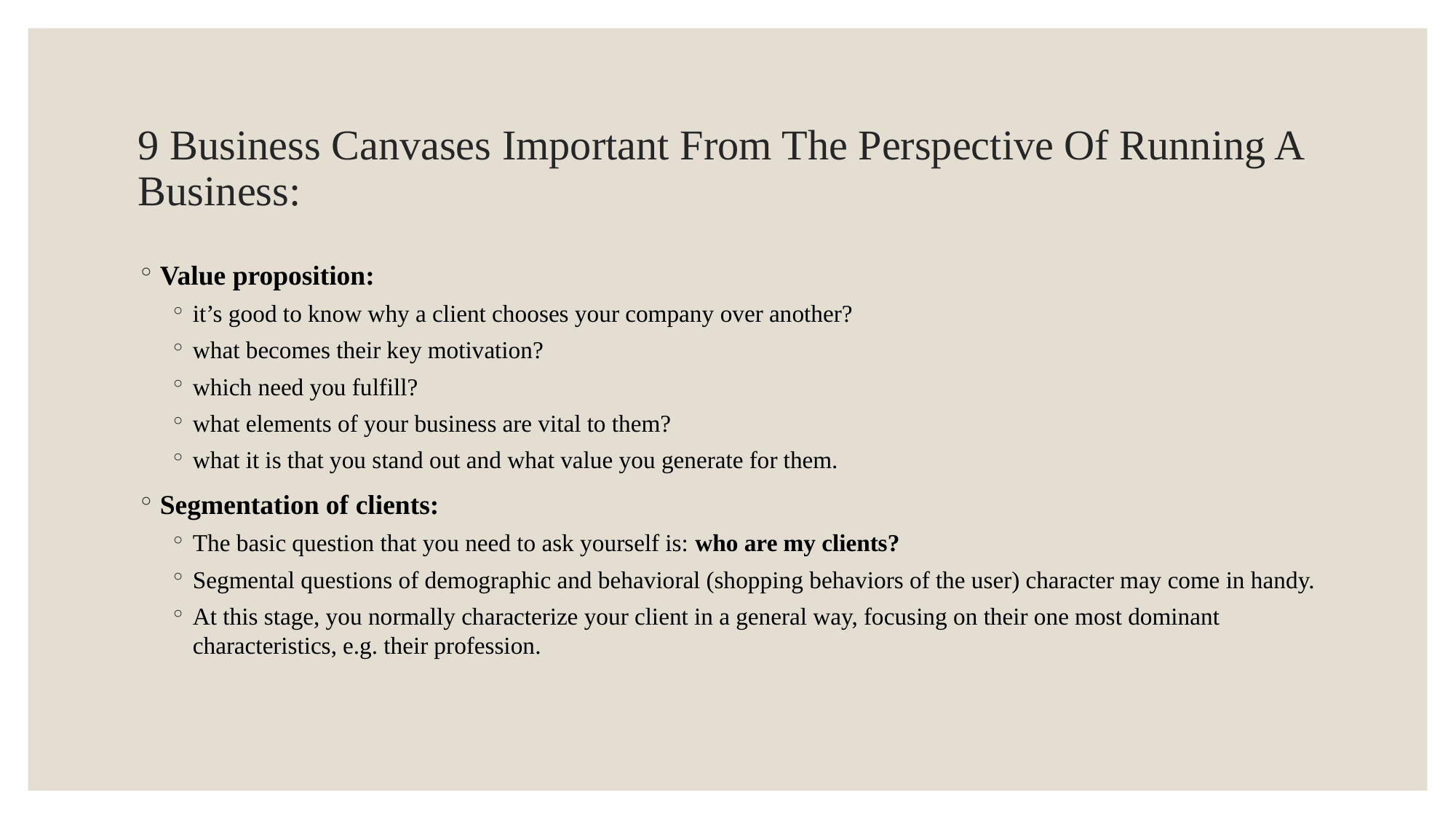

# 9 Business Canvases Important From The Perspective Of Running A Business:
Value proposition:
it’s good to know why a client chooses your company over another?
what becomes their key motivation?
which need you fulfill?
what elements of your business are vital to them?
what it is that you stand out and what value you generate for them.
Segmentation of clients:
The basic question that you need to ask yourself is: who are my clients?
Segmental questions of demographic and behavioral (shopping behaviors of the user) character may come in handy.
At this stage, you normally characterize your client in a general way, focusing on their one most dominant characteristics, e.g. their profession.